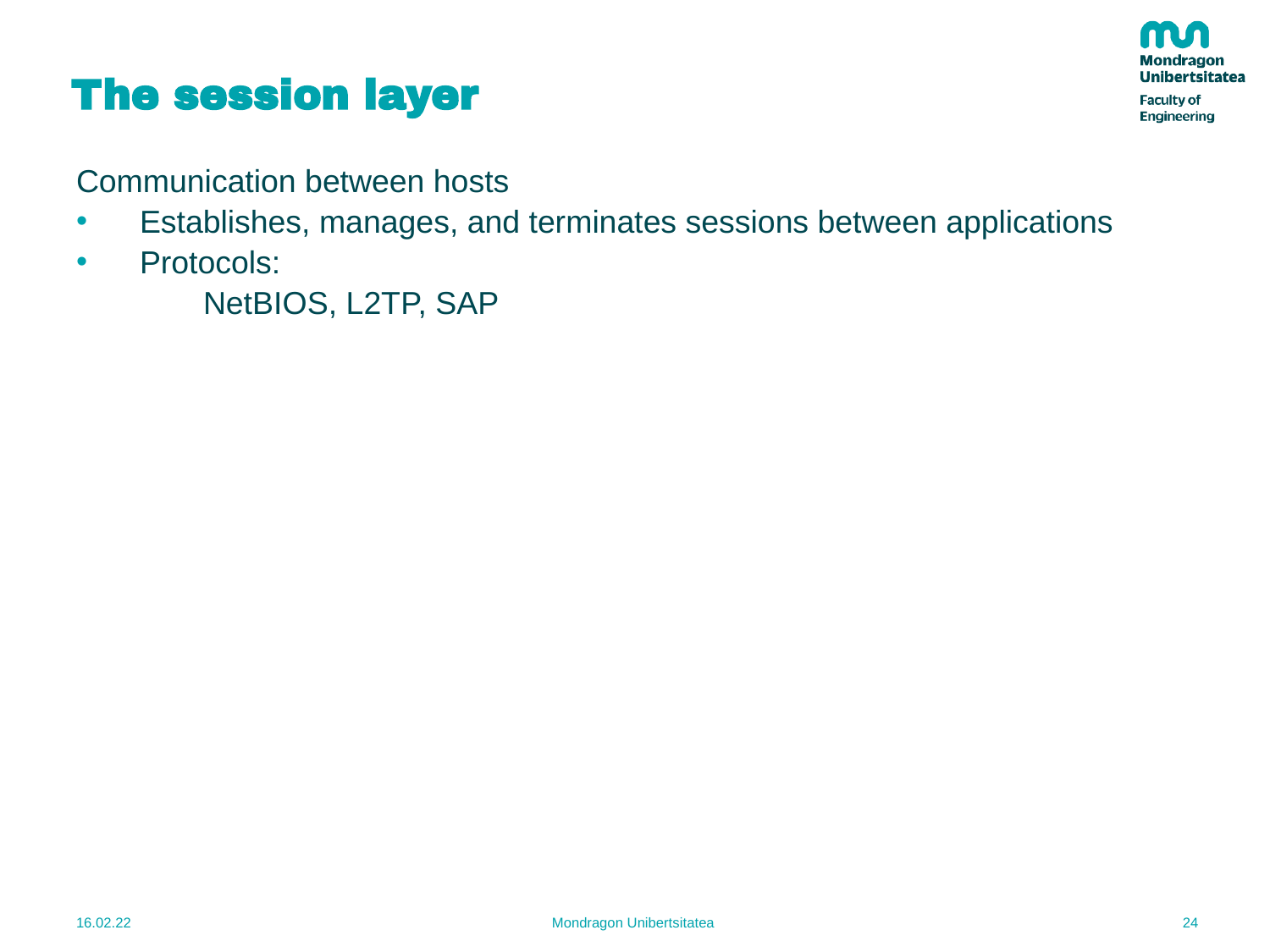

# The session layer
Communication between hosts
Establishes, manages, and terminates sessions between applications
Protocols:
	NetBIOS, L2TP, SAP

24
16.02.22
Mondragon Unibertsitatea